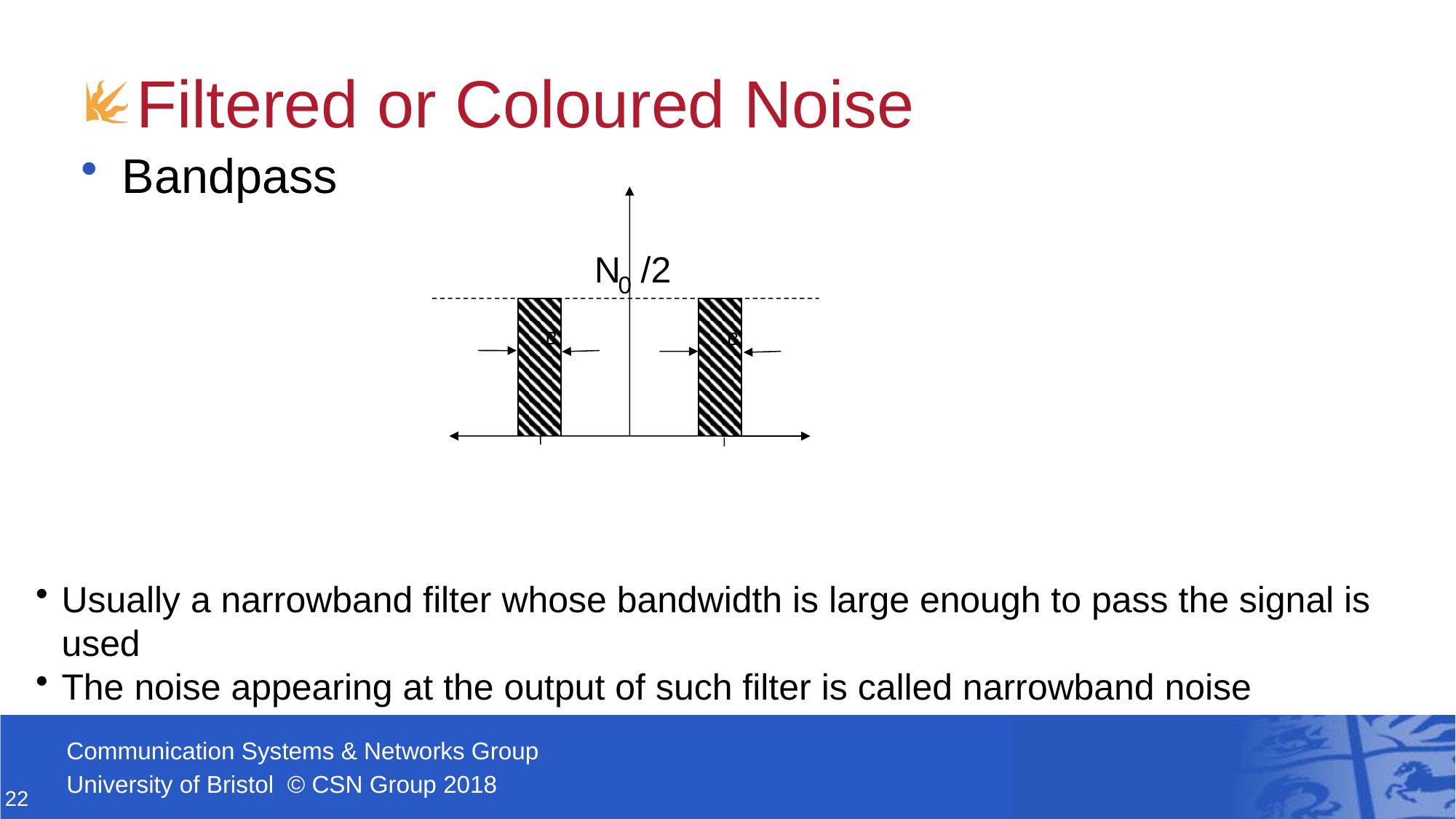

# Filtered or Coloured Noise
Bandpass

N  /2
0

B
B

Usually a narrowband filter whose bandwidth is large enough to pass the signal is used
The noise appearing at the output of such filter is called narrowband noise
22